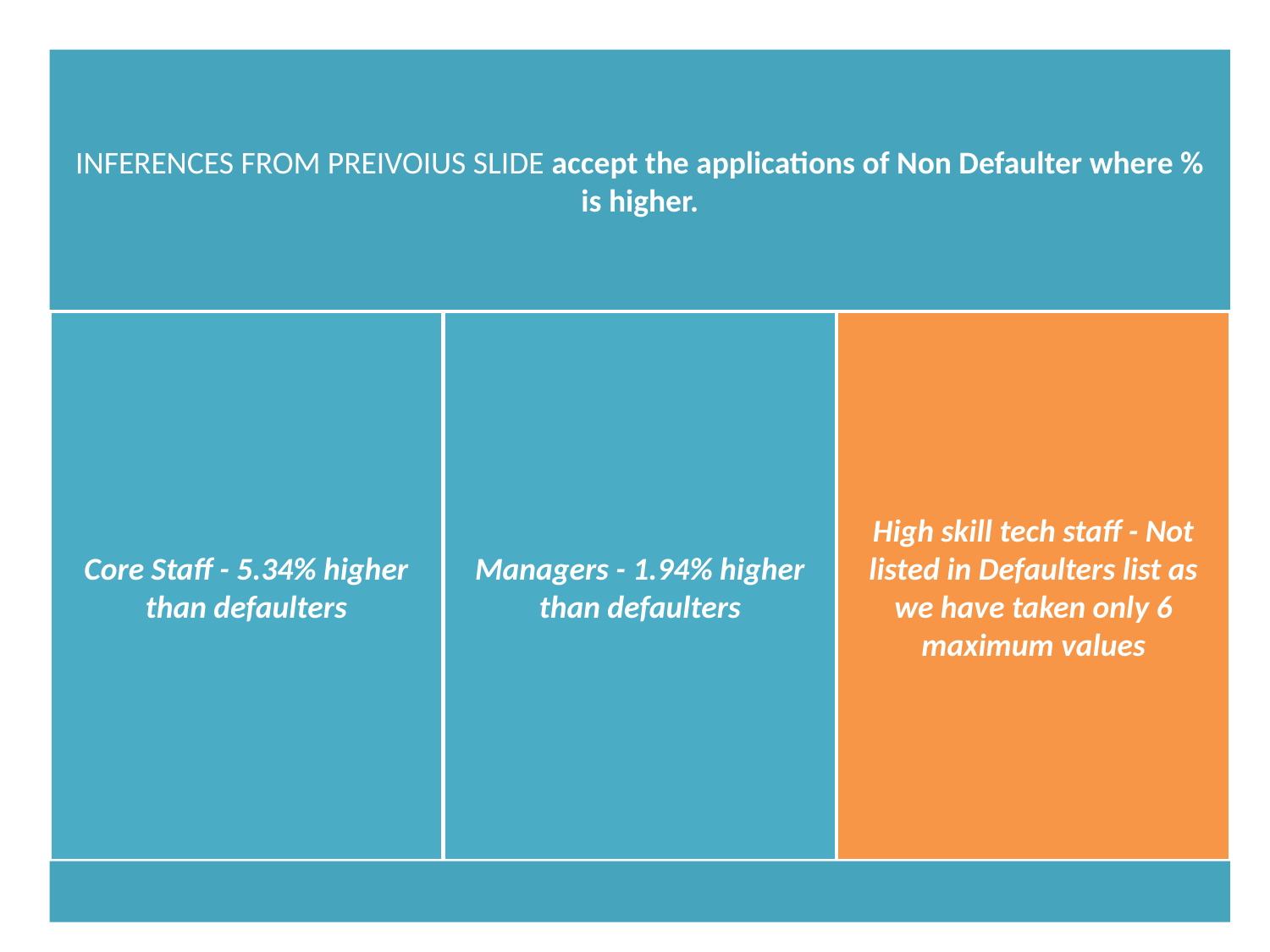

INFERENCES FROM PREIVOIUS SLIDE accept the applications of Non Defaulter where % is higher.
Core Staff - 5.34% higher than defaulters
Managers - 1.94% higher than defaulters
High skill tech staff - Not listed in Defaulters list as we have taken only 6 maximum values